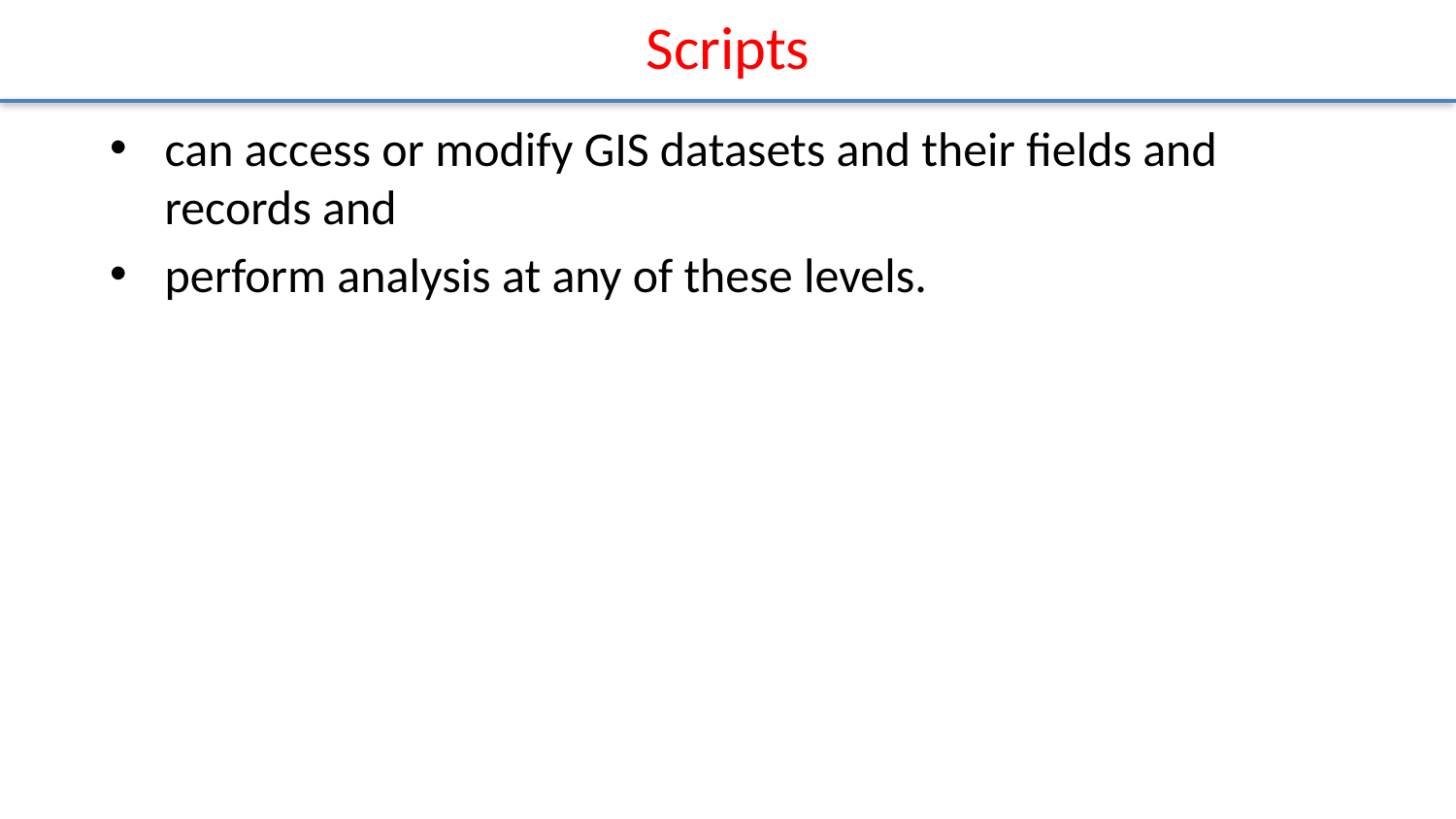

# Scripts
can access or modify GIS datasets and their ﬁelds and records and
perform analysis at any of these levels.